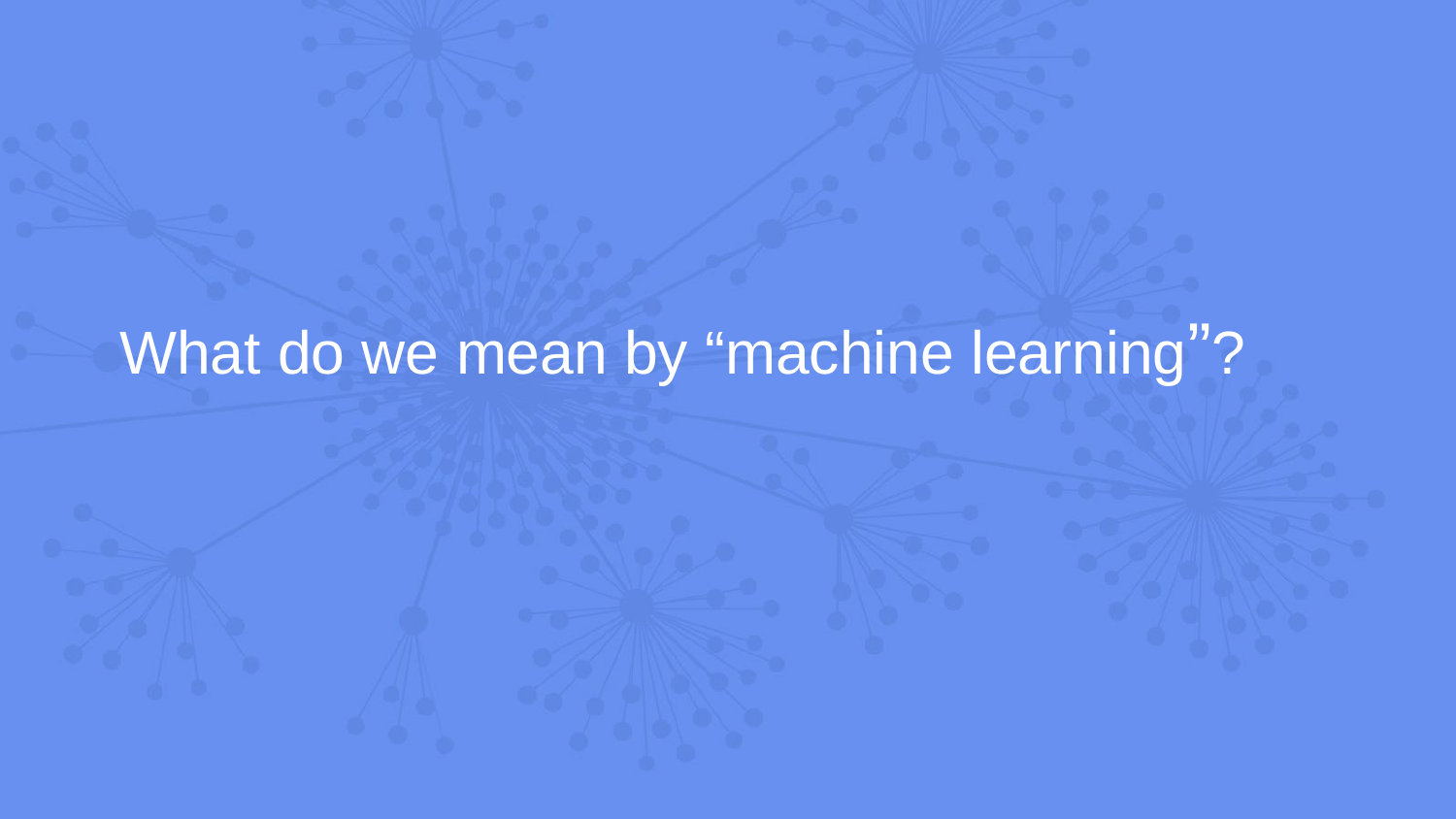

What do we mean by “machine learning”?